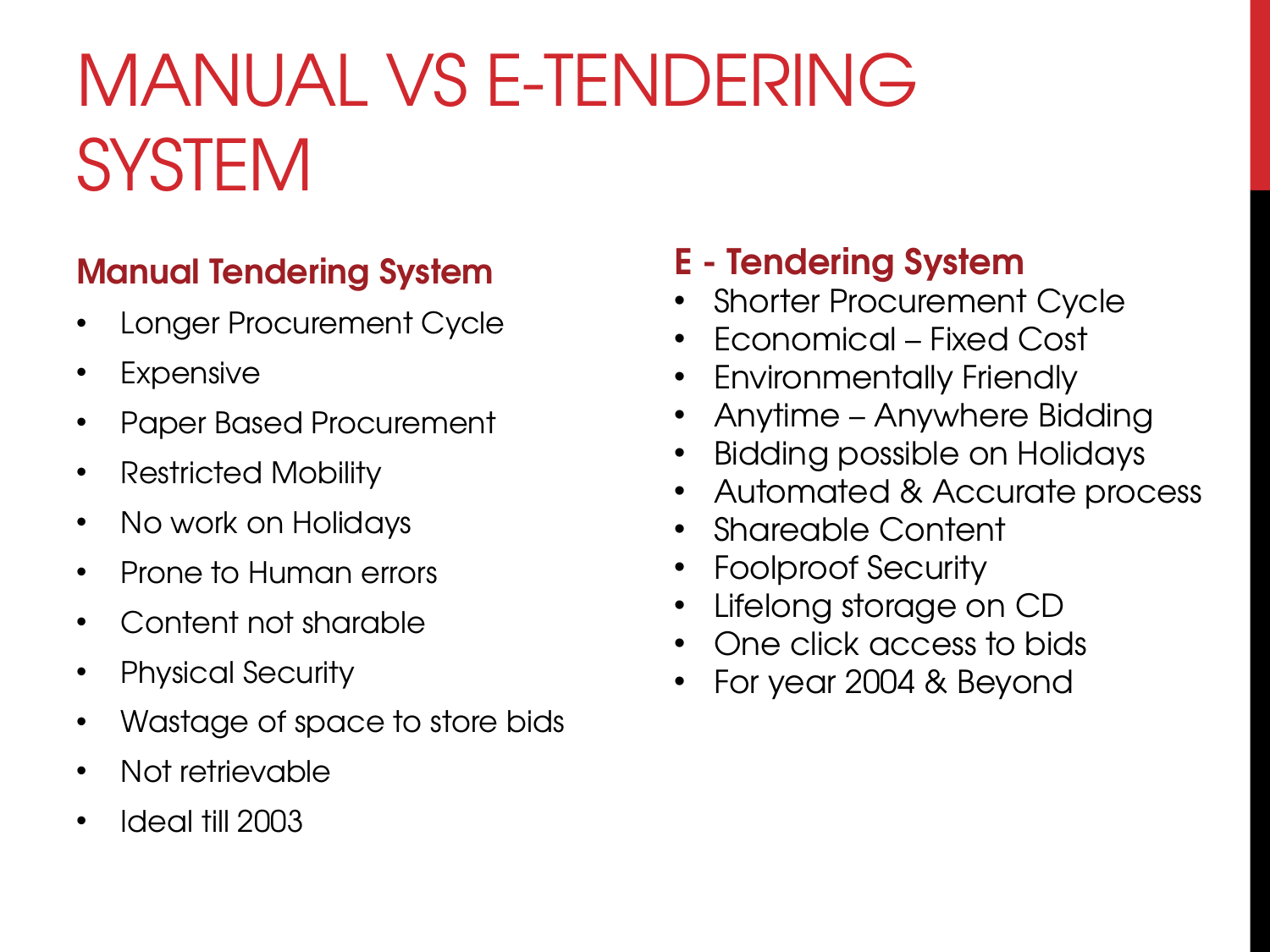

# Manual Vs E-Tendering System
E - Tendering System
Shorter Procurement Cycle
Economical – Fixed Cost
Environmentally Friendly
Anytime – Anywhere Bidding
Bidding possible on Holidays
Automated & Accurate process
Shareable Content
Foolproof Security
Lifelong storage on CD
One click access to bids
For year 2004 & Beyond

Manual Tendering System
Longer Procurement Cycle
Expensive
Paper Based Procurement
Restricted Mobility
No work on Holidays
Prone to Human errors
Content not sharable
Physical Security
Wastage of space to store bids
Not retrievable
Ideal till 2003